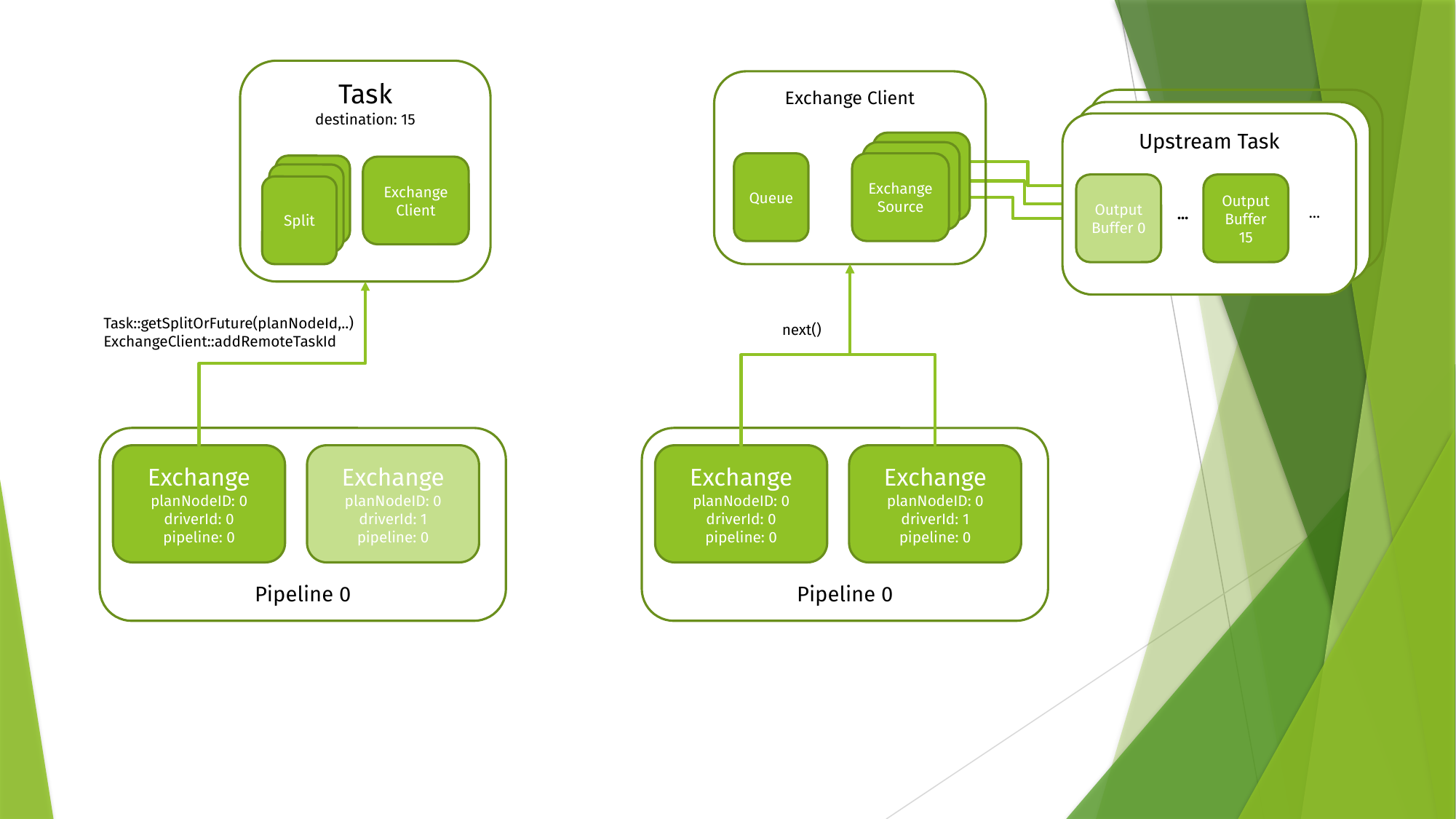

Task
destination: 15
Exchange Client

Upstream Task
Upstream Task
Exchange
Source
Exchange
Source
Queue
Exchange
Source
Split
Exchange
Client
Split
Output Buffer 15
Output Buffer 0
Split
…
…
Task::getSplitOrFuture(planNodeId,..)
ExchangeClient::addRemoteTaskId
next()
Pipeline 0
Pipeline 0
Exchange
planNodeID: 0
driverId: 0
pipeline: 0
Exchange
planNodeID: 0
driverId: 1
pipeline: 0
Exchange
planNodeID: 0
driverId: 0
pipeline: 0
Exchange
planNodeID: 0
driverId: 1
pipeline: 0